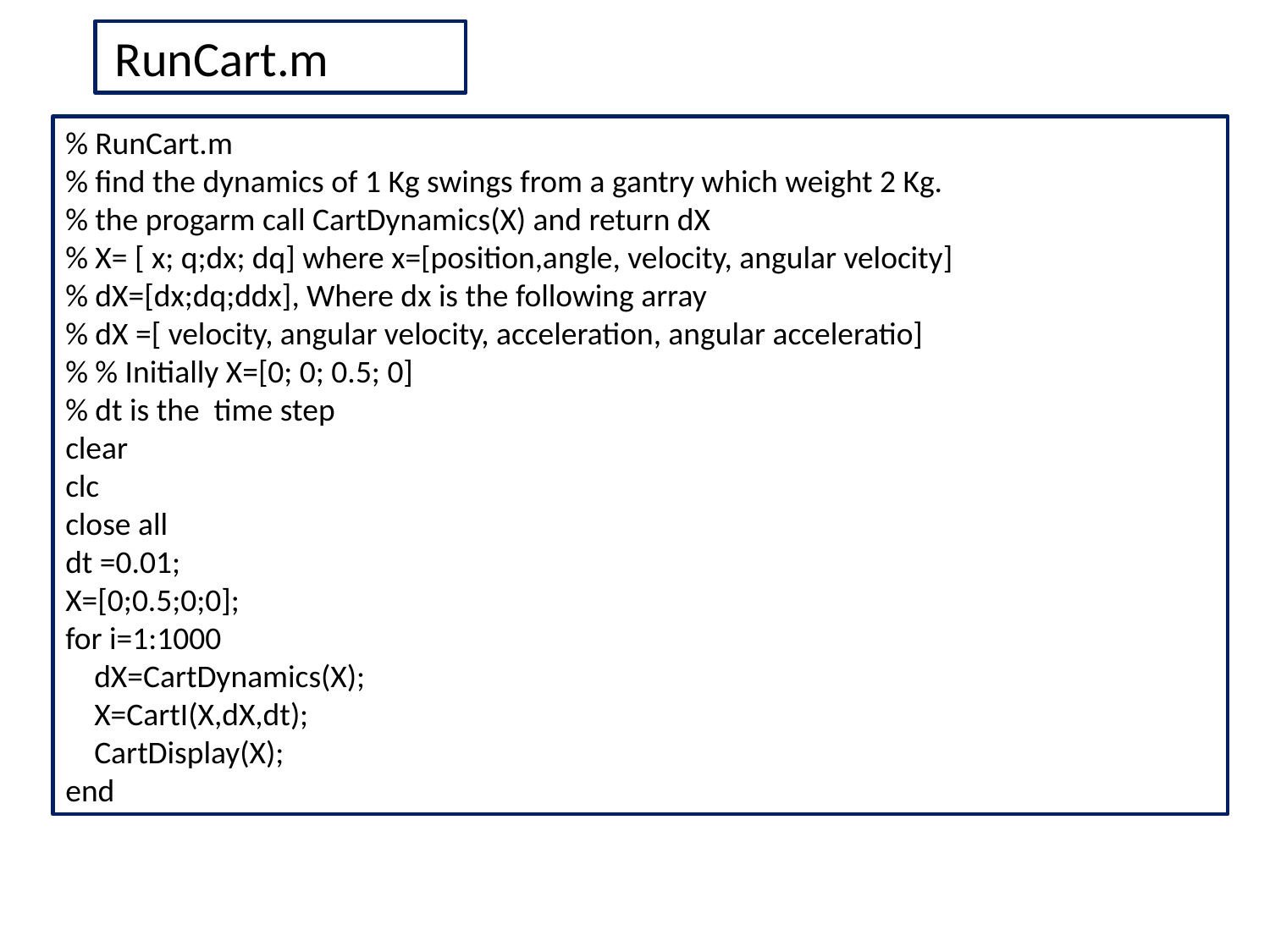

RunCart.m
% RunCart.m
% find the dynamics of 1 Kg swings from a gantry which weight 2 Kg.
% the progarm call CartDynamics(X) and return dX
% X= [ x; q;dx; dq] where x=[position,angle, velocity, angular velocity]
% dX=[dx;dq;ddx], Where dx is the following array
% dX =[ velocity, angular velocity, acceleration, angular acceleratio]
% % Initially X=[0; 0; 0.5; 0]
% dt is the  time step
clear
clc
close all
dt =0.01;
X=[0;0.5;0;0];
for i=1:1000
    dX=CartDynamics(X);
    X=CartI(X,dX,dt);
    CartDisplay(X);
end